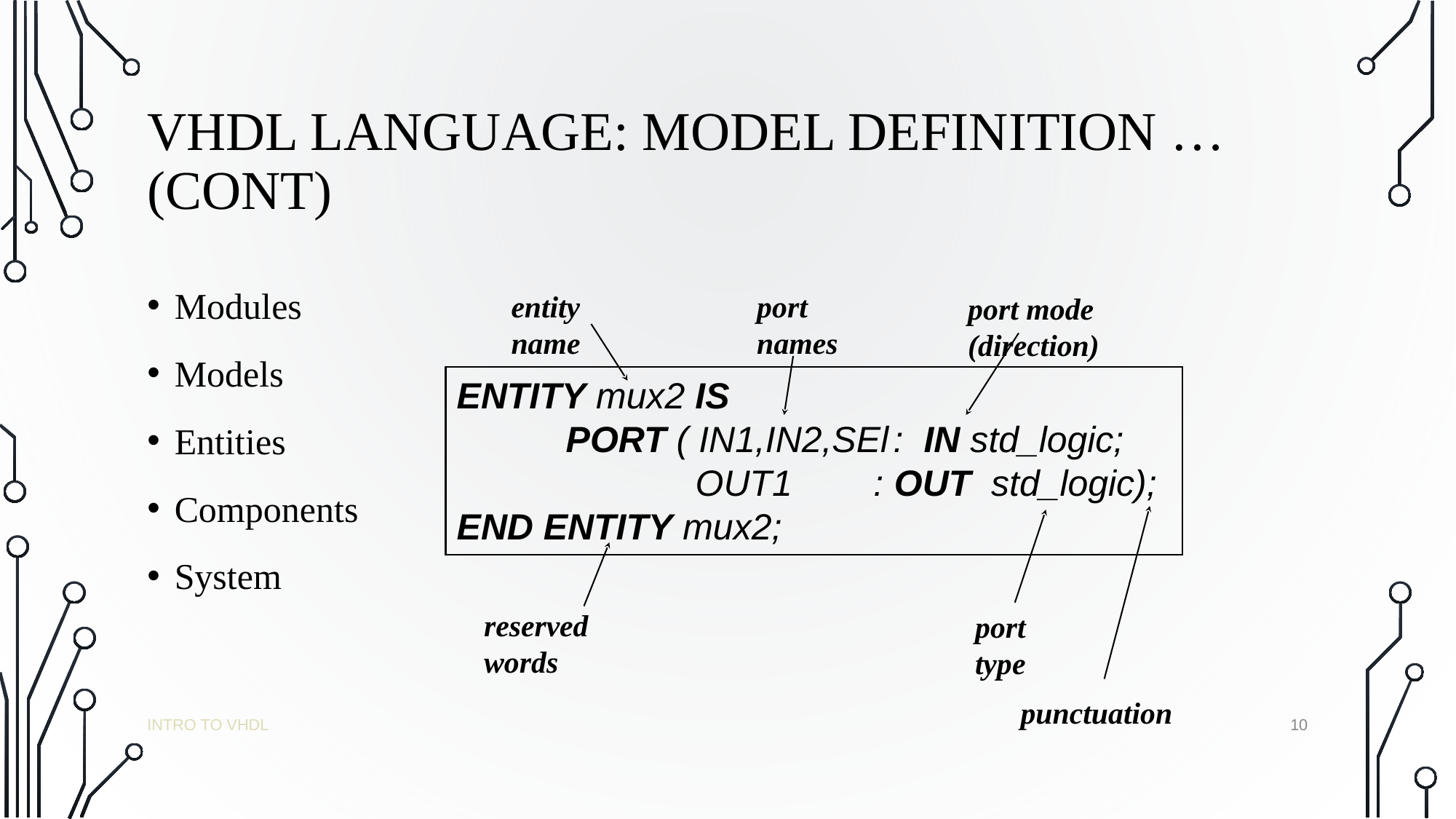

# VHDL LANGUAGE: MODEL DEFINITION …(CONT)
Modules
Models
Entities
Components
System

entity name
port names
port mode (direction)
ENTITY mux2 IS
	PORT ( IN1,IN2,SEl	:  IN std_logic;
		  OUT1        : OUT  std_logic);
END ENTITY mux2;
reserved words
port type
punctuation
10
INTRO TO VHDL